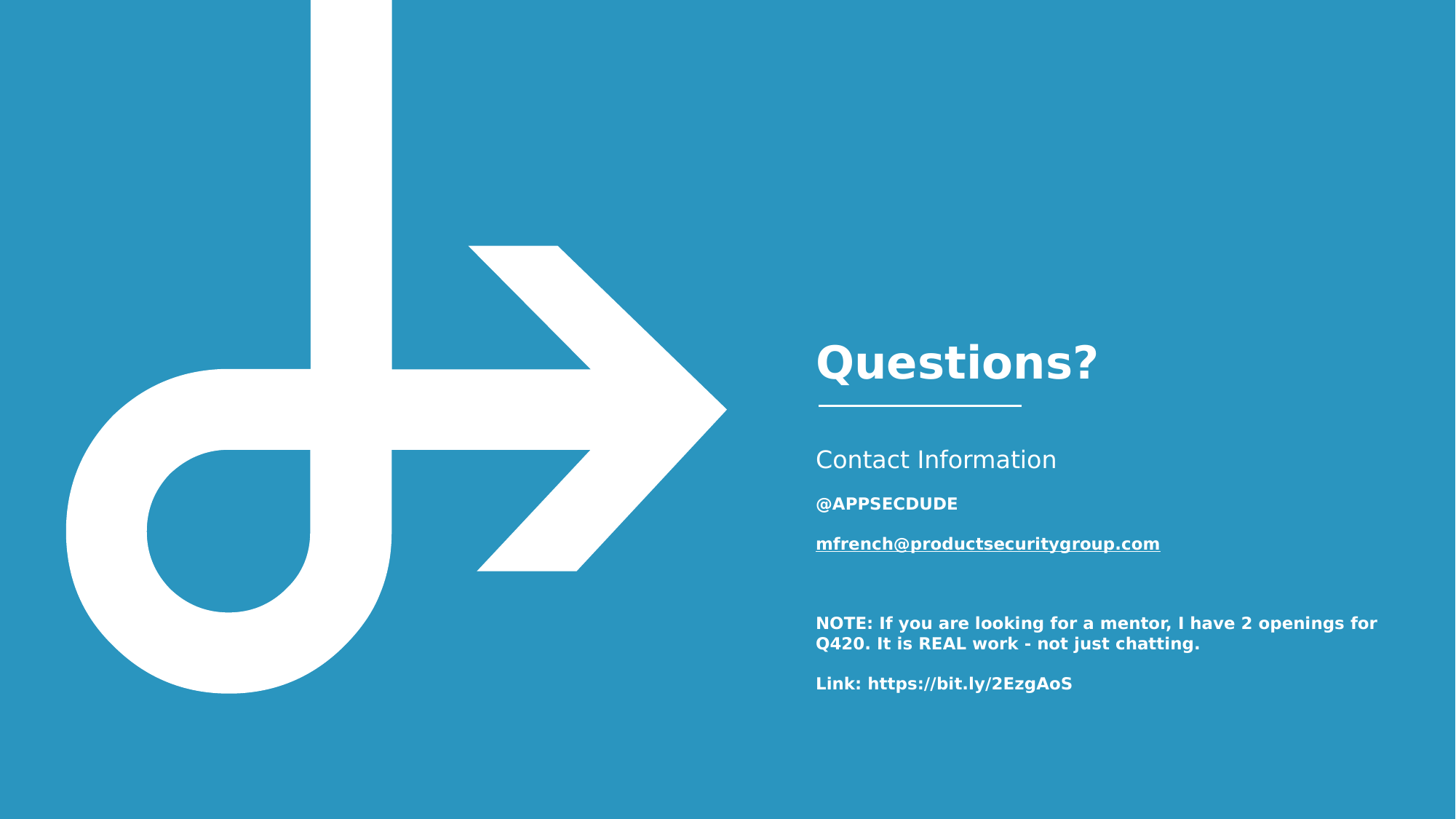

Questions?
Contact Information

@APPSECDUDE

mfrench@productsecuritygroup.com

NOTE: If you are looking for a mentor, I have 2 openings for Q420. It is REAL work - not just chatting.

Link: https://bit.ly/2EzgAoS